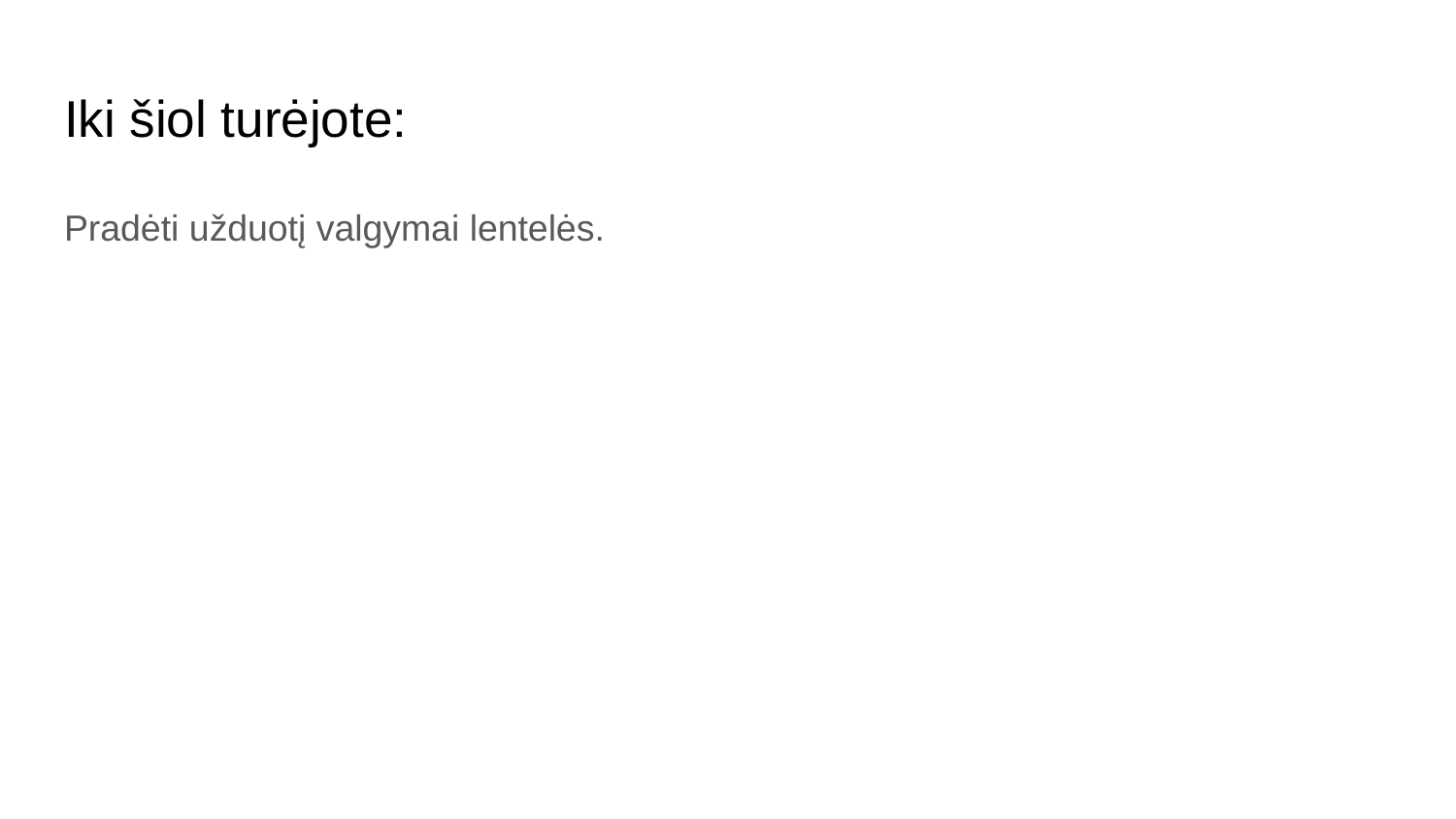

# Iki šiol turėjote:

Pradėti užduotį valgymai lentelės.